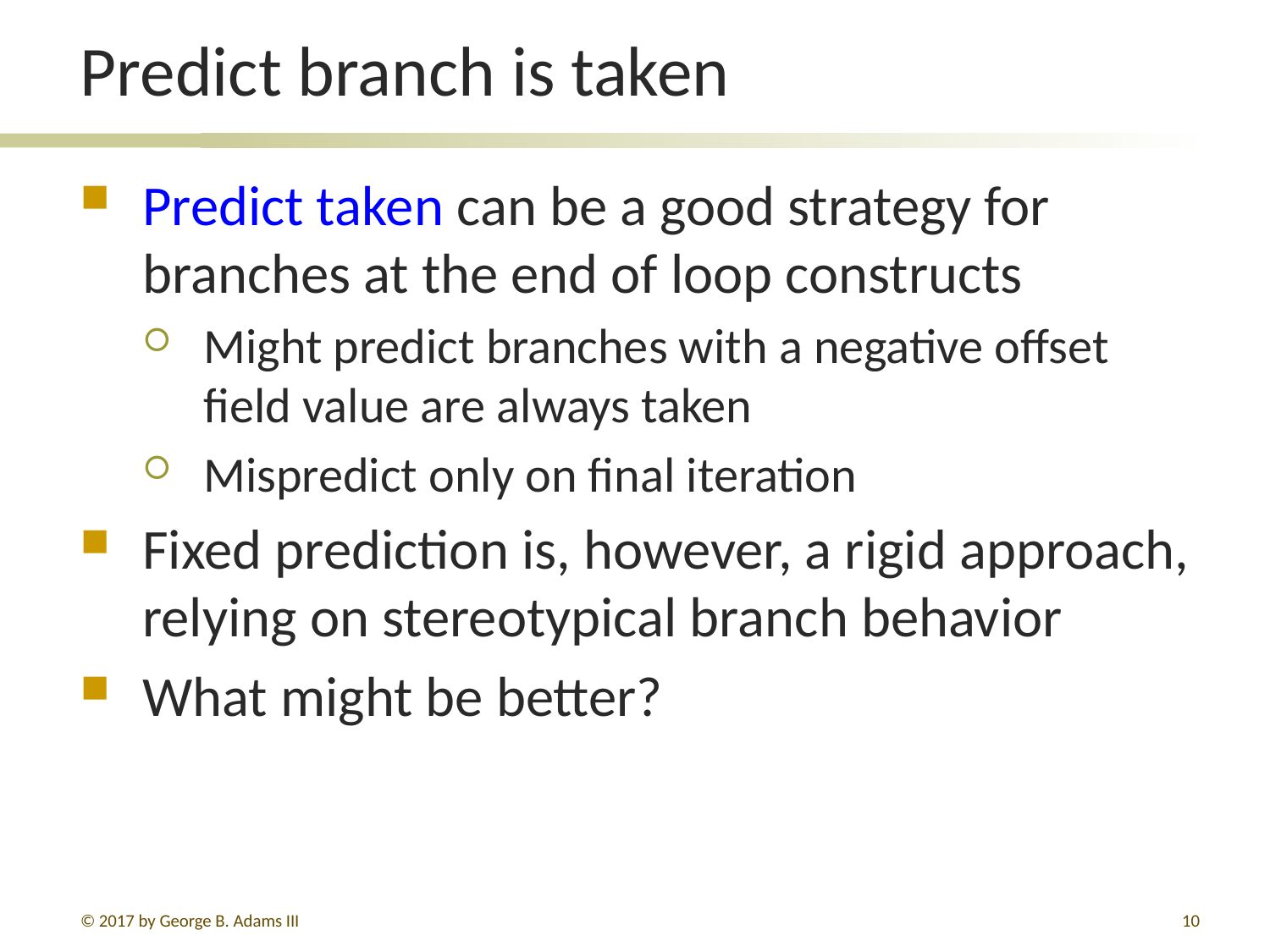

# Predict branch is taken
Predict taken can be a good strategy for branches at the end of loop constructs
Might predict branches with a negative offset field value are always taken
Mispredict only on final iteration
Fixed prediction is, however, a rigid approach, relying on stereotypical branch behavior
What might be better?

© 2017 by George B. Adams III
10